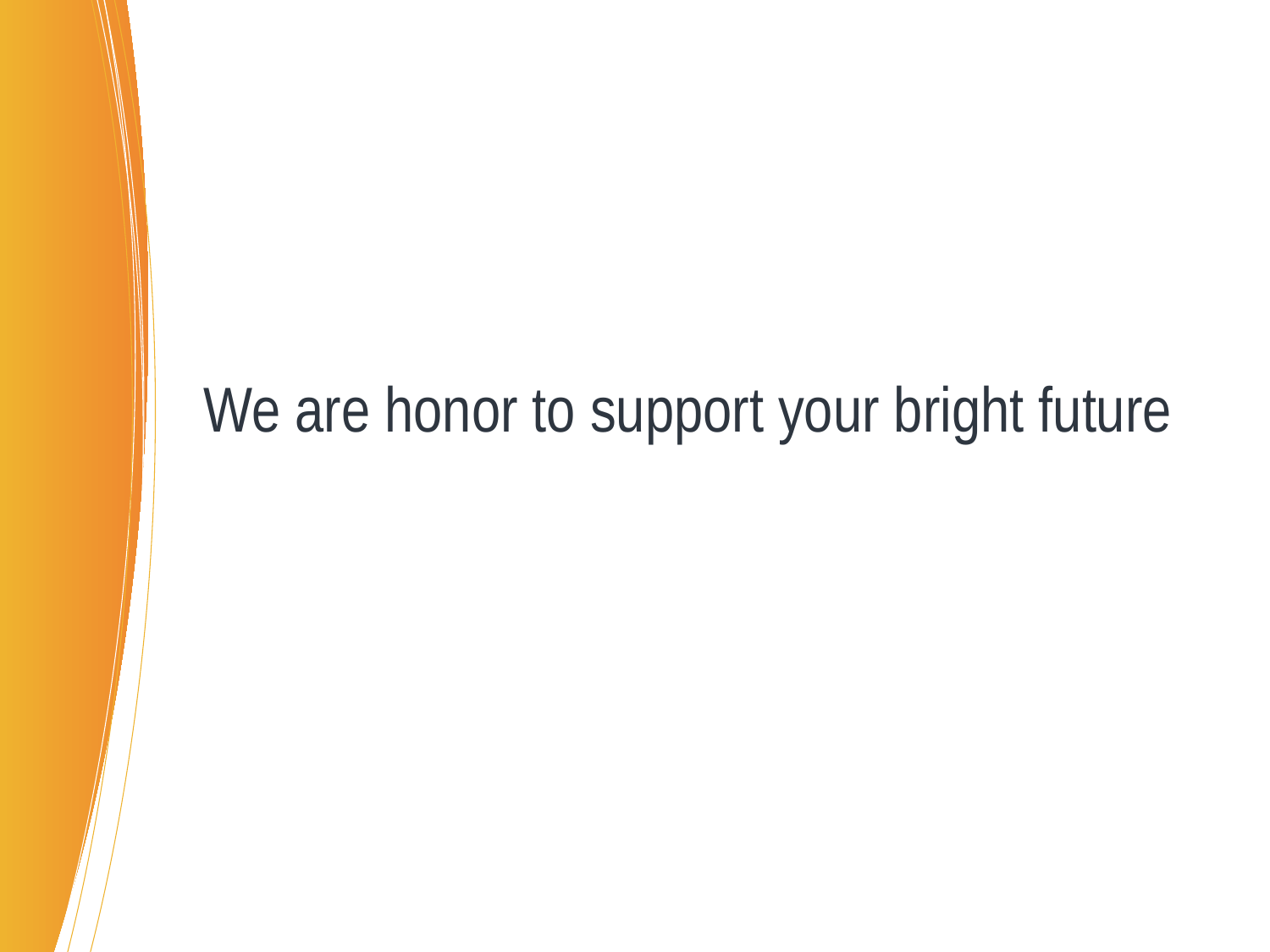

# We are honor to support your bright future